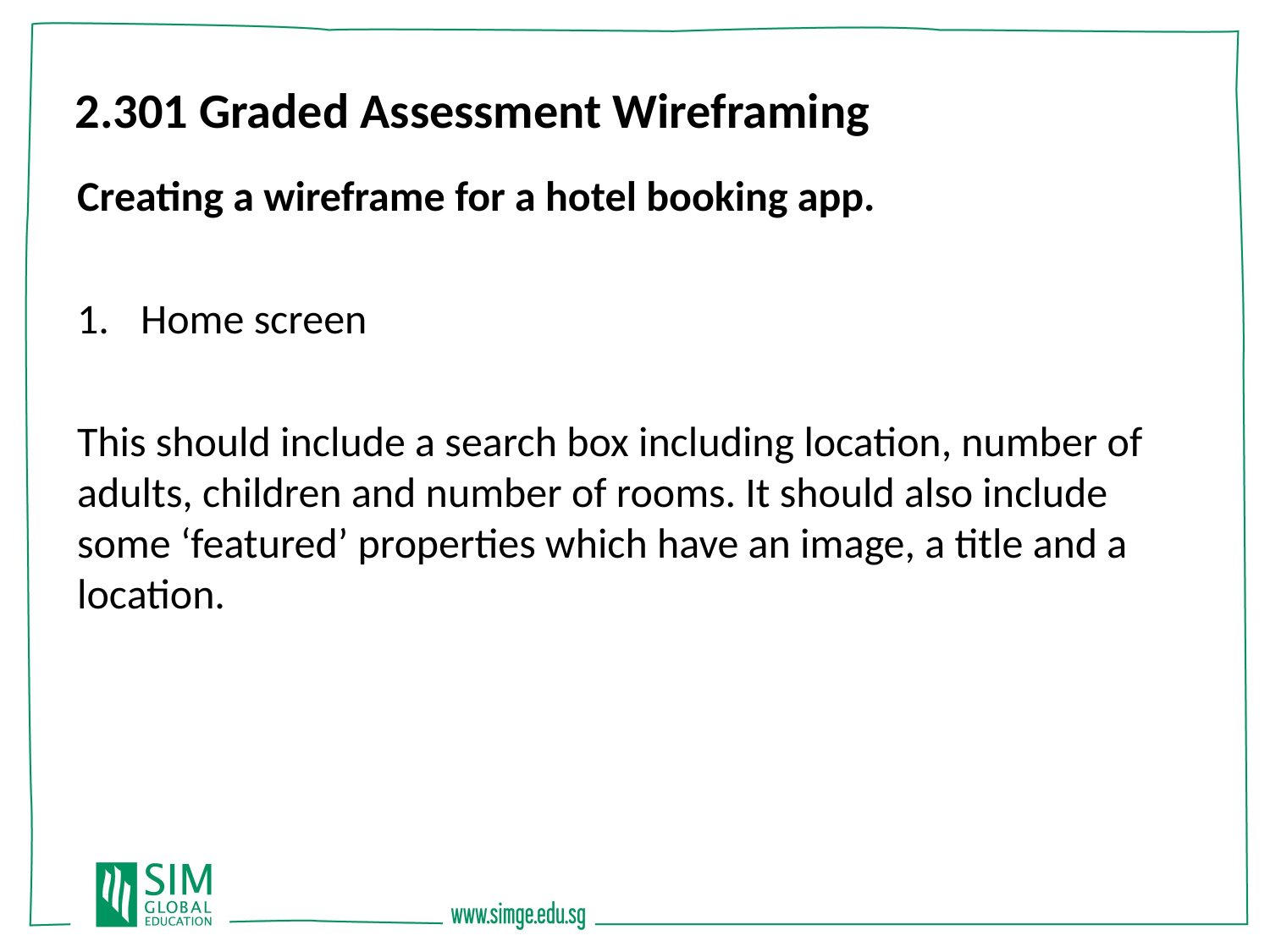

2.301 Graded Assessment Wireframing
Creating a wireframe for a hotel booking app.

Home screen

This should include a search box including location, number of adults, children and number of rooms. It should also include some ‘featured’ properties which have an image, a title and a location.